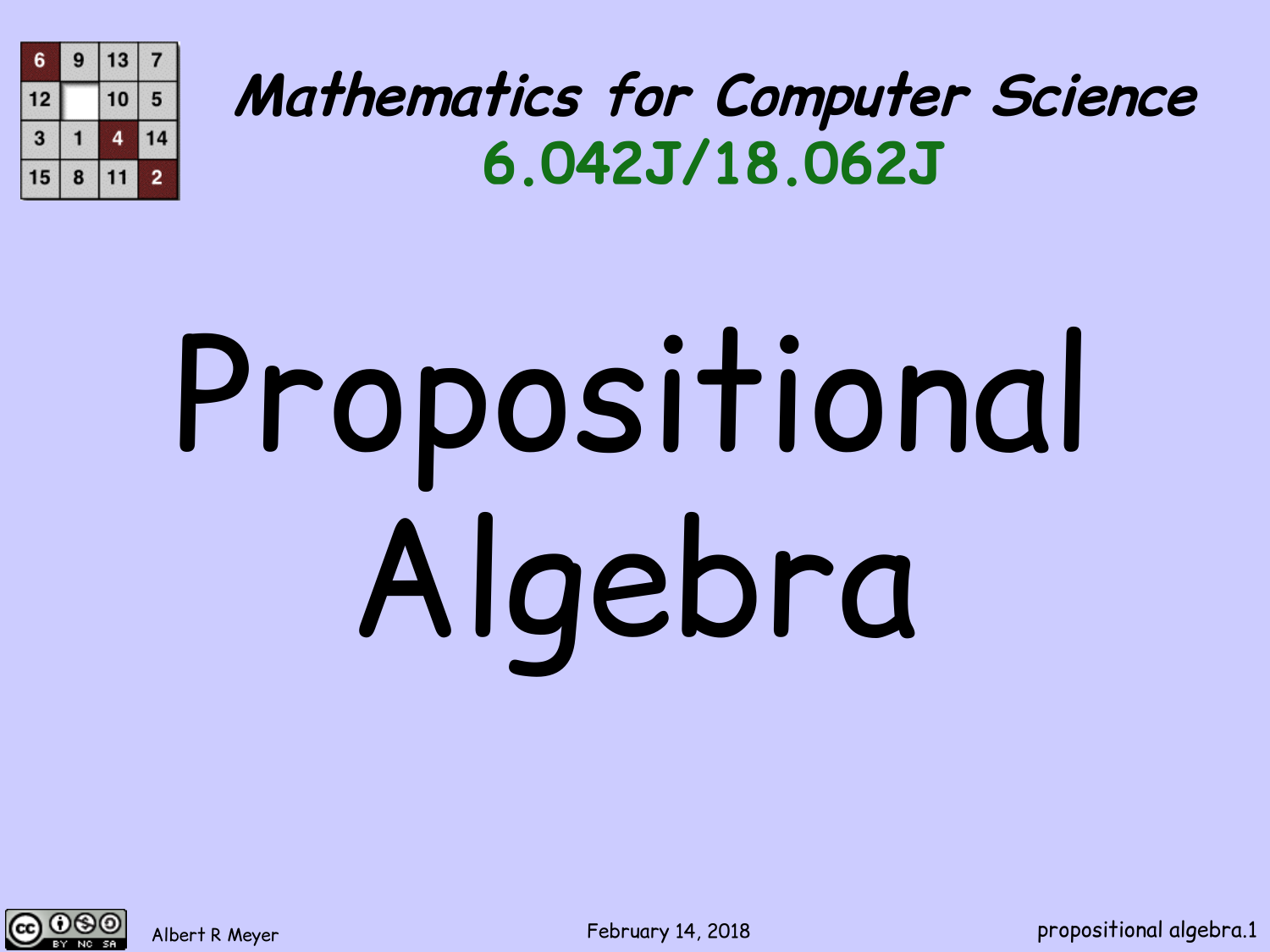

Mathematics for Computer Science
6.042J/18.062J
# Propositional Algebra
propositional algebra.1